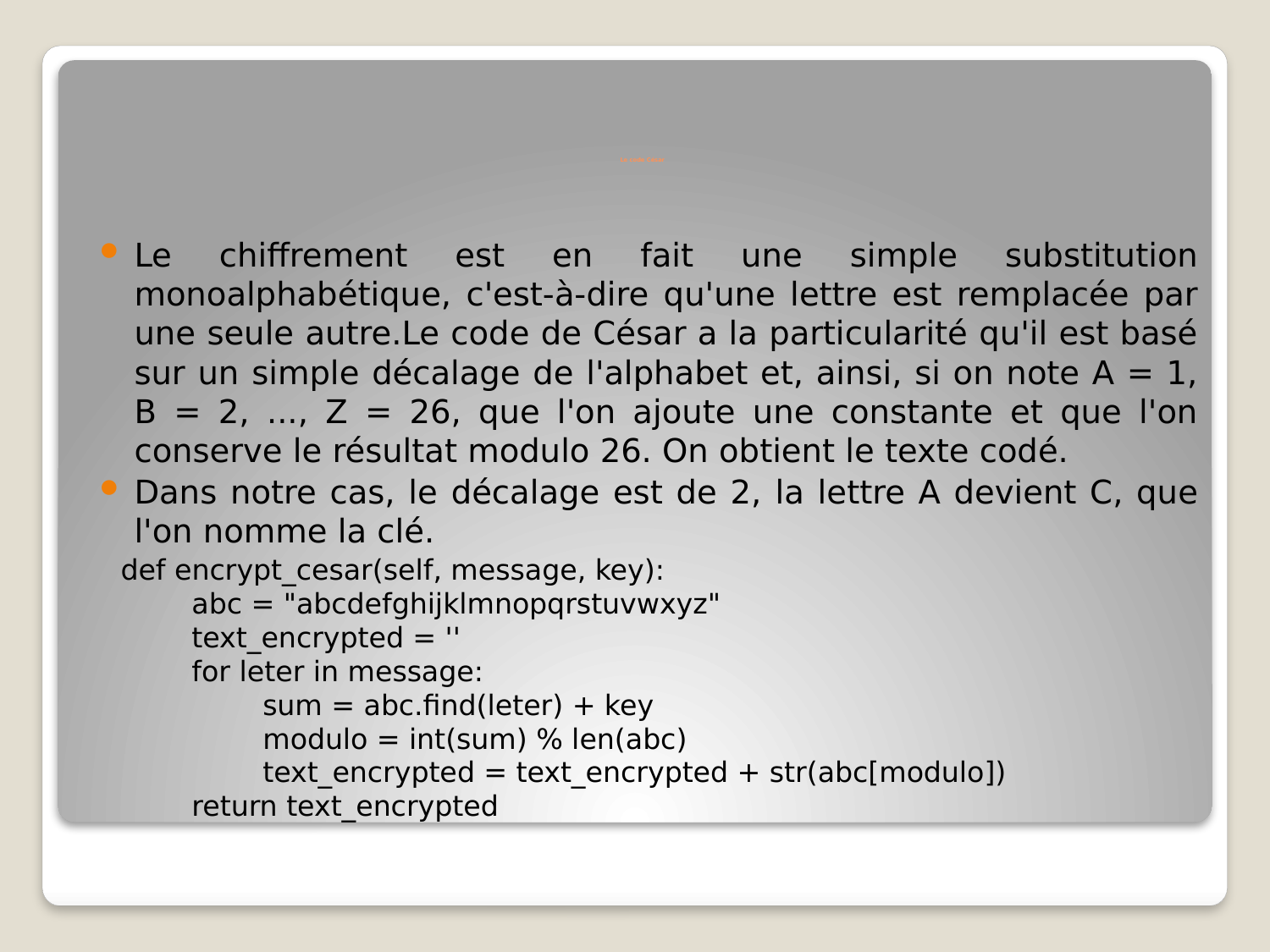

# Le code César
Le chiffrement est en fait une simple substitution monoalphabétique, c'est-à-dire qu'une lettre est remplacée par une seule autre.Le code de César a la particularité qu'il est basé sur un simple décalage de l'alphabet et, ainsi, si on note A = 1, B = 2, ..., Z = 26, que l'on ajoute une constante et que l'on conserve le résultat modulo 26. On obtient le texte codé.
Dans notre cas, le décalage est de 2, la lettre A devient C, que l'on nomme la clé.

def encrypt_cesar(self, message, key):
        abc = "abcdefghijklmnopqrstuvwxyz"
        text_encrypted = ''
        for leter in message:
                sum = abc.find(leter) + key
                modulo = int(sum) % len(abc)
                text_encrypted = text_encrypted + str(abc[modulo])
        return text_encrypted